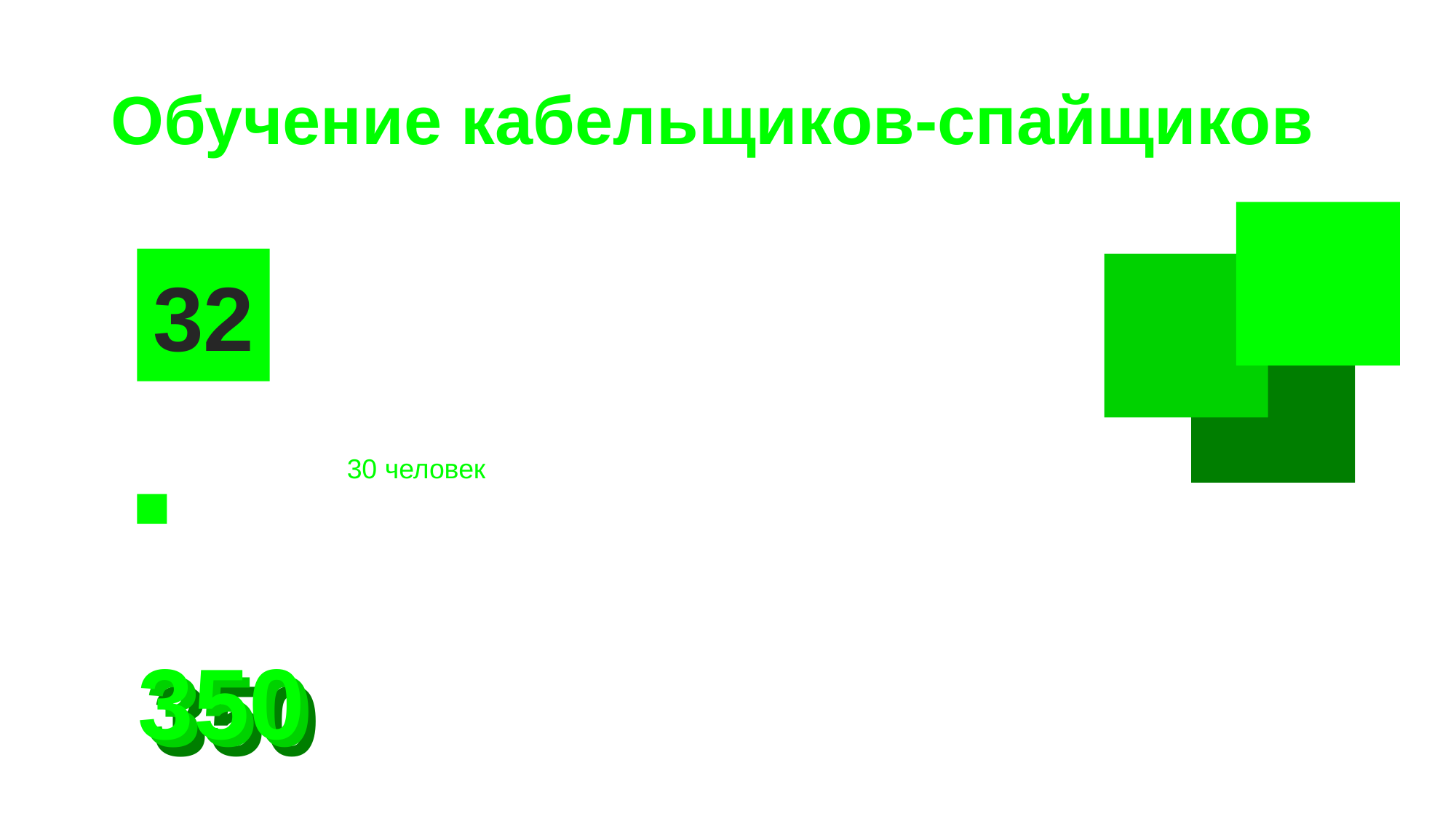

# Обучение кабельщиков-спайщиков

32
обучено технических  преподавателей

5 групп
30 человек
проведено обучение техническими преподавателями

350
350
350
человек
целевая аудитория к обучению